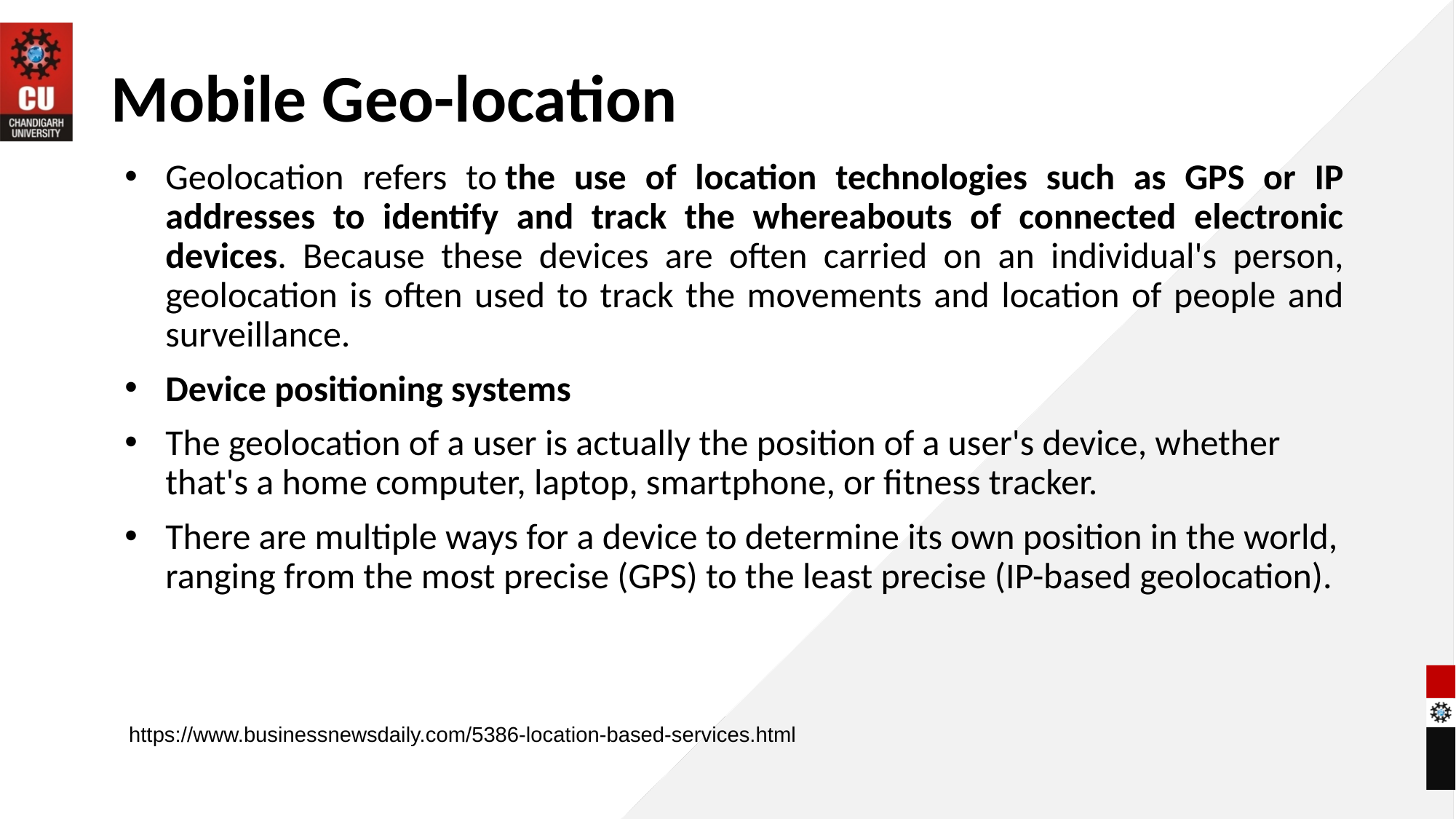

# Mobile Geo-location
Geolocation refers to the use of location technologies such as GPS or IP addresses to identify and track the whereabouts of connected electronic devices. Because these devices are often carried on an individual's person, geolocation is often used to track the movements and location of people and surveillance.
Device positioning systems
The geolocation of a user is actually the position of a user's device, whether that's a home computer, laptop, smartphone, or fitness tracker.
There are multiple ways for a device to determine its own position in the world, ranging from the most precise (GPS) to the least precise (IP-based geolocation).

https://www.businessnewsdaily.com/5386-location-based-services.html